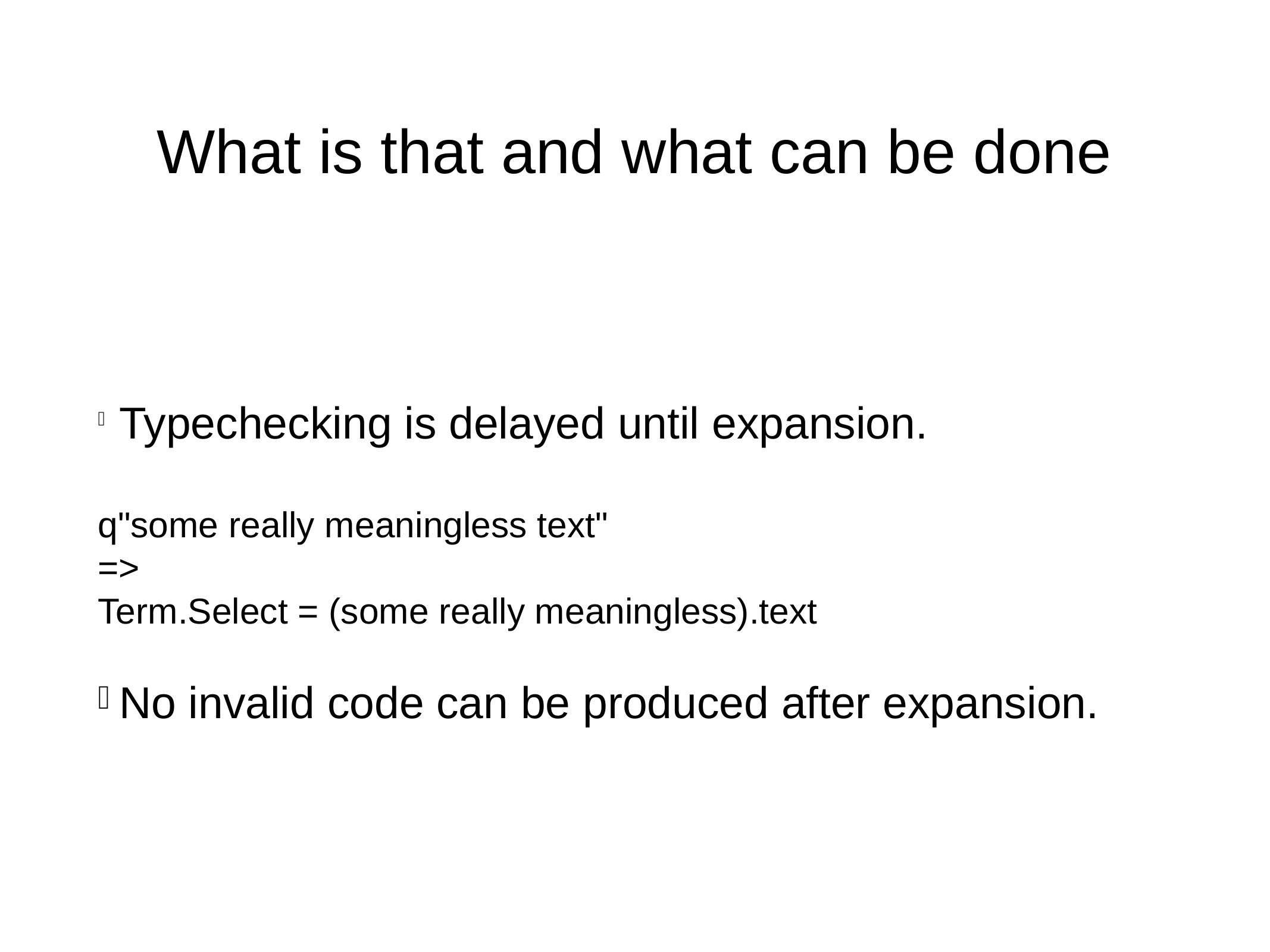

What is that and what can be done
Typechecking is delayed until expansion.

q"some really meaningless text"
=>
Term.Select = (some really meaningless).text

No invalid code can be produced after expansion.